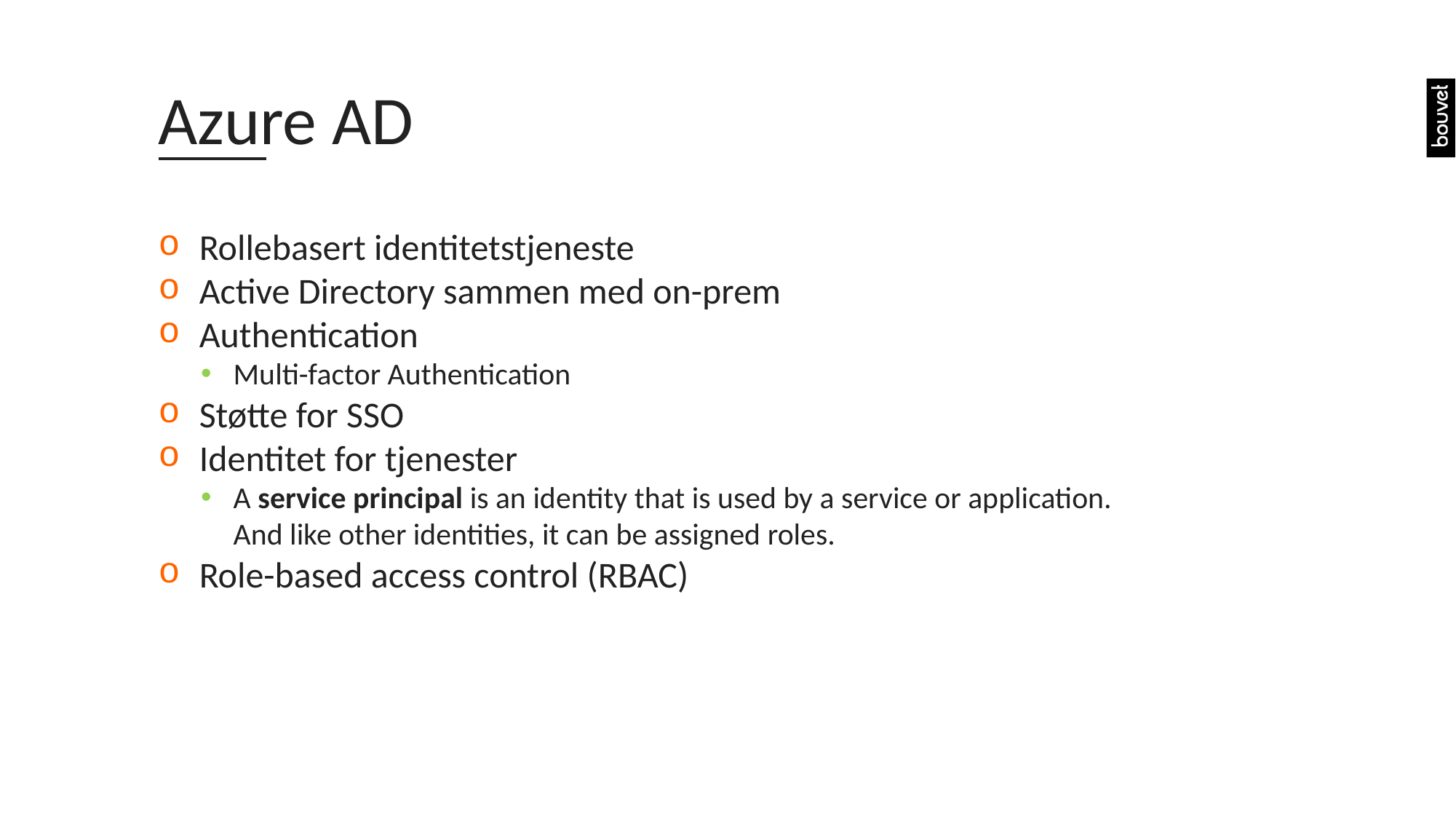

# Azure AD
Rollebasert identitetstjeneste
Active Directory sammen med on-prem
Authentication
Multi-factor Authentication
Støtte for SSO
Identitet for tjenester
A service principal is an identity that is used by a service or application. And like other identities, it can be assigned roles.
Role-based access control (RBAC)